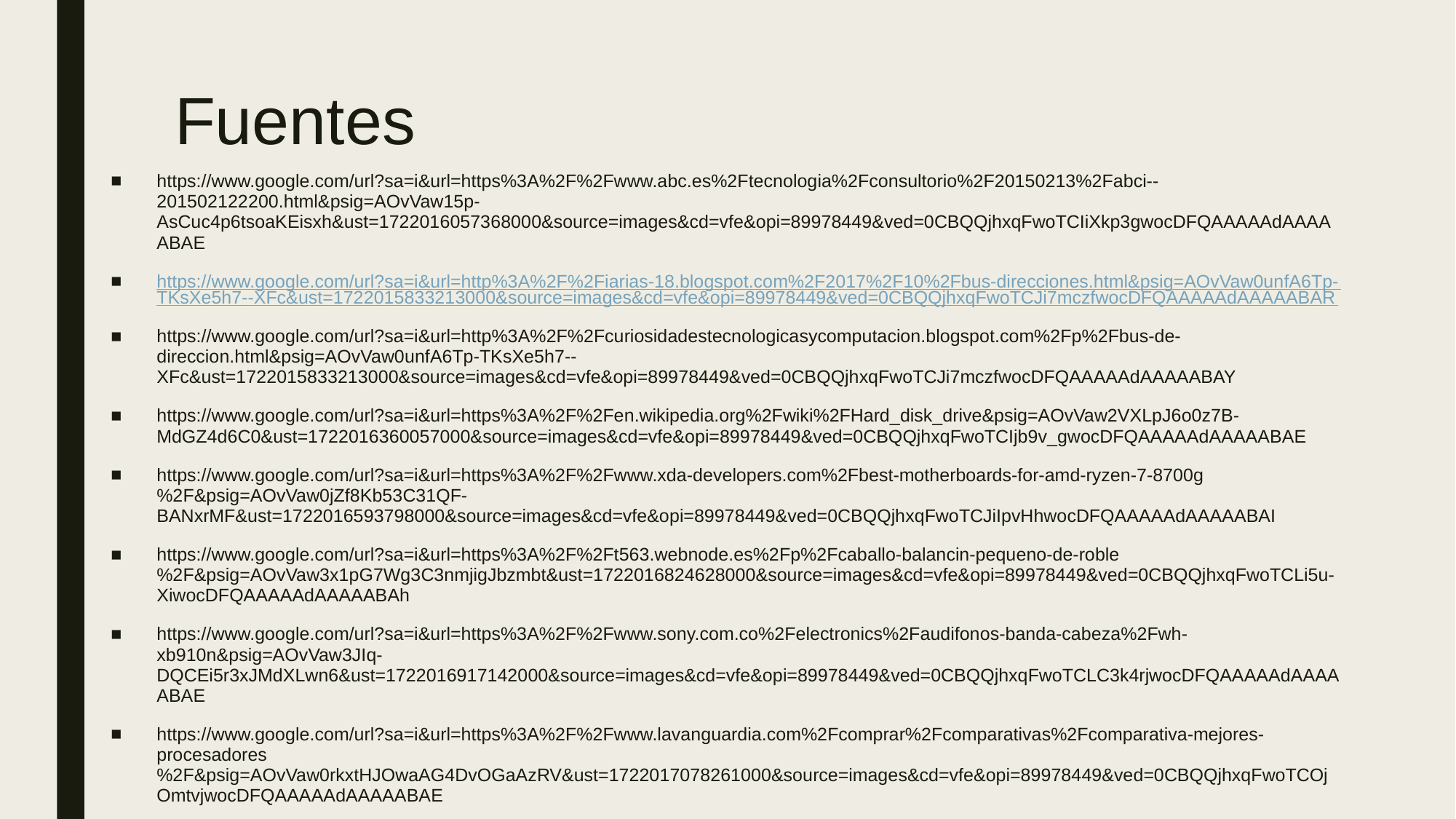

# Fuentes
https://www.google.com/url?sa=i&url=https%3A%2F%2Fwww.abc.es%2Ftecnologia%2Fconsultorio%2F20150213%2Fabci--201502122200.html&psig=AOvVaw15p-AsCuc4p6tsoaKEisxh&ust=1722016057368000&source=images&cd=vfe&opi=89978449&ved=0CBQQjhxqFwoTCIiXkp3gwocDFQAAAAAdAAAAABAE
https://www.google.com/url?sa=i&url=http%3A%2F%2Fiarias-18.blogspot.com%2F2017%2F10%2Fbus-direcciones.html&psig=AOvVaw0unfA6Tp-TKsXe5h7--XFc&ust=1722015833213000&source=images&cd=vfe&opi=89978449&ved=0CBQQjhxqFwoTCJi7mczfwocDFQAAAAAdAAAAABAR
https://www.google.com/url?sa=i&url=http%3A%2F%2Fcuriosidadestecnologicasycomputacion.blogspot.com%2Fp%2Fbus-de-direccion.html&psig=AOvVaw0unfA6Tp-TKsXe5h7--XFc&ust=1722015833213000&source=images&cd=vfe&opi=89978449&ved=0CBQQjhxqFwoTCJi7mczfwocDFQAAAAAdAAAAABAY
https://www.google.com/url?sa=i&url=https%3A%2F%2Fen.wikipedia.org%2Fwiki%2FHard_disk_drive&psig=AOvVaw2VXLpJ6o0z7B-MdGZ4d6C0&ust=1722016360057000&source=images&cd=vfe&opi=89978449&ved=0CBQQjhxqFwoTCIjb9v_gwocDFQAAAAAdAAAAABAE
https://www.google.com/url?sa=i&url=https%3A%2F%2Fwww.xda-developers.com%2Fbest-motherboards-for-amd-ryzen-7-8700g%2F&psig=AOvVaw0jZf8Kb53C31QF-BANxrMF&ust=1722016593798000&source=images&cd=vfe&opi=89978449&ved=0CBQQjhxqFwoTCJiIpvHhwocDFQAAAAAdAAAAABAI
https://www.google.com/url?sa=i&url=https%3A%2F%2Ft563.webnode.es%2Fp%2Fcaballo-balancin-pequeno-de-roble%2F&psig=AOvVaw3x1pG7Wg3C3nmjigJbzmbt&ust=1722016824628000&source=images&cd=vfe&opi=89978449&ved=0CBQQjhxqFwoTCLi5u-XiwocDFQAAAAAdAAAAABAh
https://www.google.com/url?sa=i&url=https%3A%2F%2Fwww.sony.com.co%2Felectronics%2Faudifonos-banda-cabeza%2Fwh-xb910n&psig=AOvVaw3JIq-DQCEi5r3xJMdXLwn6&ust=1722016917142000&source=images&cd=vfe&opi=89978449&ved=0CBQQjhxqFwoTCLC3k4rjwocDFQAAAAAdAAAAABAE
https://www.google.com/url?sa=i&url=https%3A%2F%2Fwww.lavanguardia.com%2Fcomprar%2Fcomparativas%2Fcomparativa-mejores-procesadores%2F&psig=AOvVaw0rkxtHJOwaAG4DvOGaAzRV&ust=1722017078261000&source=images&cd=vfe&opi=89978449&ved=0CBQQjhxqFwoTCOjOmtvjwocDFQAAAAAdAAAAABAE
https://www.google.com/url?sa=i&url=https%3A%2F%2Fwww.elmundo.es%2Ftecnologia%2F2022%2F09%2F20%2F632a0495e4d4d8c75d8b45b7.html&psig=AOvVaw3NxxGQ-pU9tOed5S6s84Sz&ust=1722017299277000&source=images&cd=vfe&opi=89978449&ved=0CBQQjhxqFwoTCPin9MfkwocDFQAAAAAdAAAAABAJ